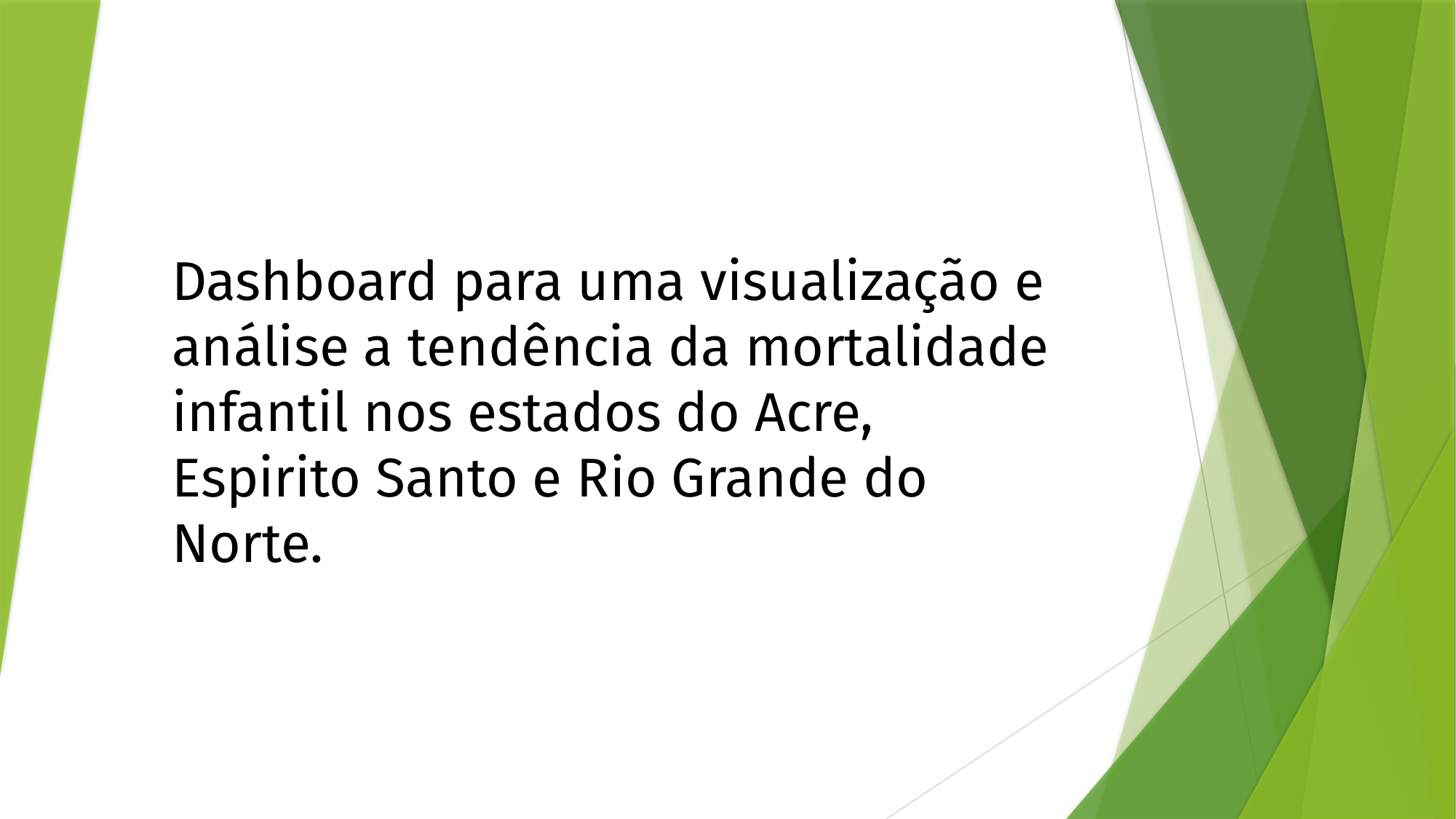

# Dashboard para uma visualização e análise a tendência da mortalidade infantil nos estados do Acre, Espirito Santo e Rio Grande do Norte.